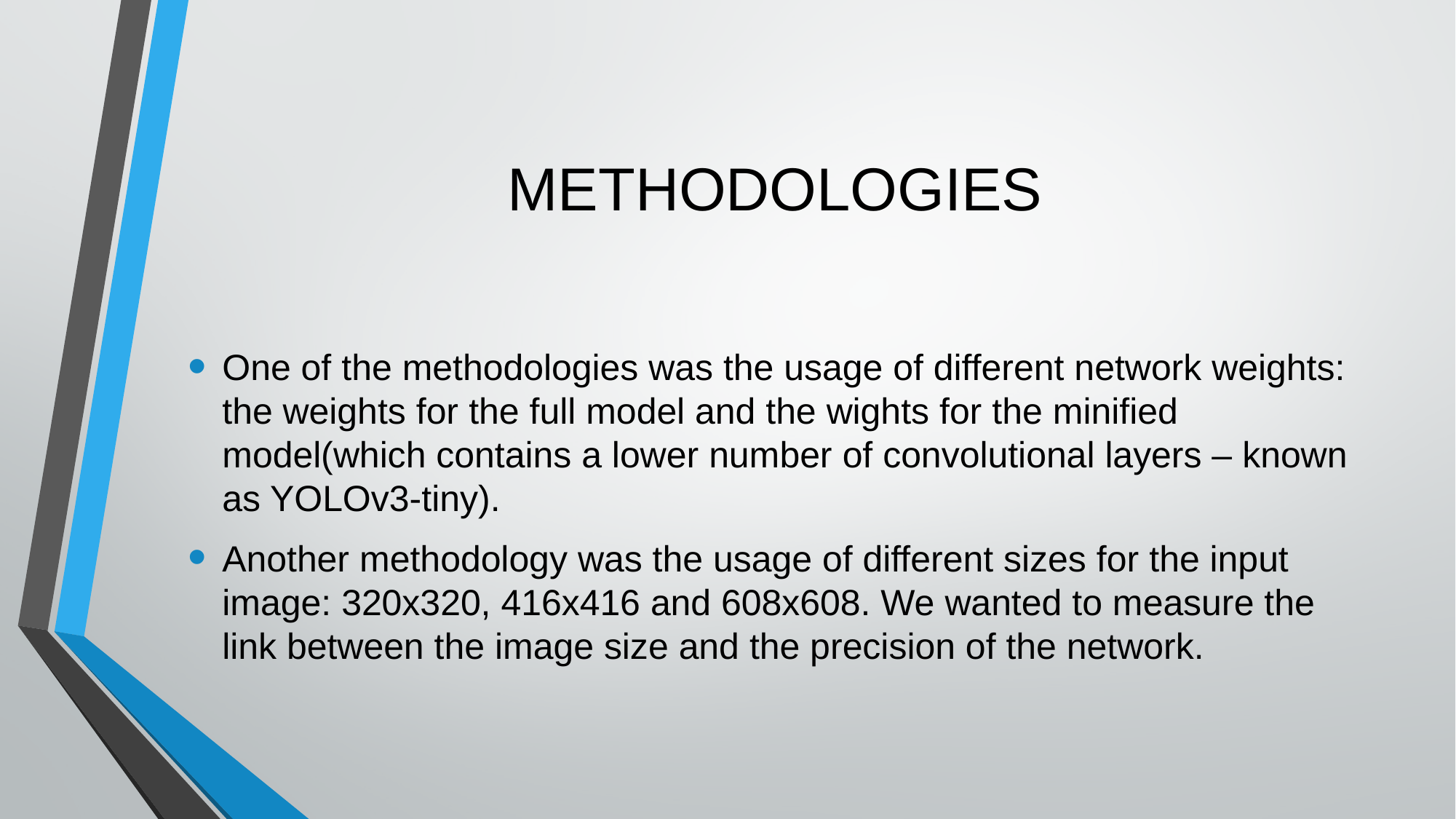

# METHODOLOGIES
One of the methodologies was the usage of different network weights: the weights for the full model and the wights for the minified model(which contains a lower number of convolutional layers – known as YOLOv3-tiny).
Another methodology was the usage of different sizes for the input image: 320x320, 416x416 and 608x608. We wanted to measure the link between the image size and the precision of the network.